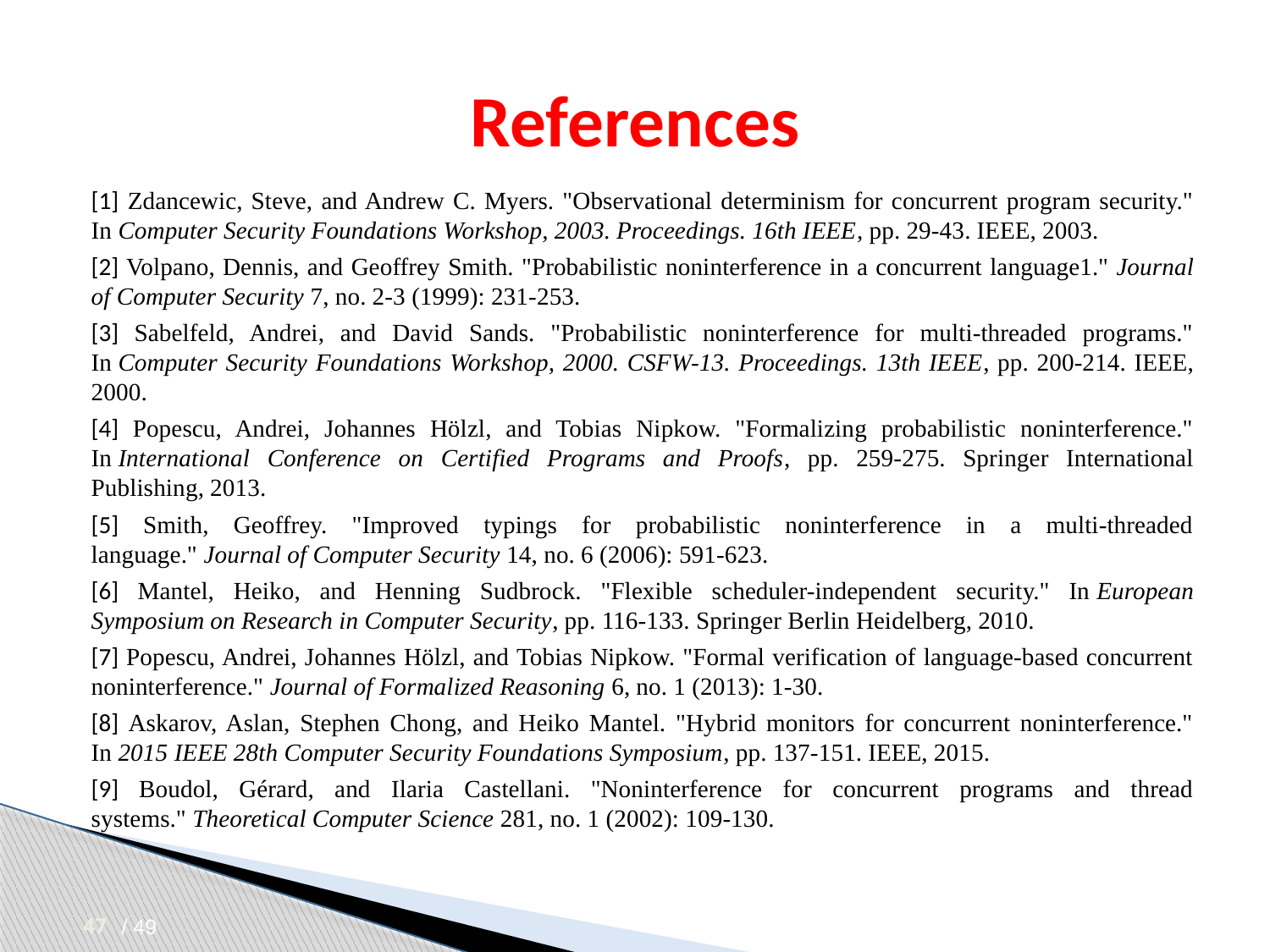

# References
[1] Zdancewic, Steve, and Andrew C. Myers. "Observational determinism for concurrent program security." In Computer Security Foundations Workshop, 2003. Proceedings. 16th IEEE, pp. 29-43. IEEE, 2003.
[2] Volpano, Dennis, and Geoffrey Smith. "Probabilistic noninterference in a concurrent language1." Journal of Computer Security 7, no. 2-3 (1999): 231-253.
[3] Sabelfeld, Andrei, and David Sands. "Probabilistic noninterference for multi-threaded programs." In Computer Security Foundations Workshop, 2000. CSFW-13. Proceedings. 13th IEEE, pp. 200-214. IEEE, 2000.
[4] Popescu, Andrei, Johannes Hölzl, and Tobias Nipkow. "Formalizing probabilistic noninterference." In International Conference on Certified Programs and Proofs, pp. 259-275. Springer International Publishing, 2013.
[5] Smith, Geoffrey. "Improved typings for probabilistic noninterference in a multi-threaded language." Journal of Computer Security 14, no. 6 (2006): 591-623.
[6] Mantel, Heiko, and Henning Sudbrock. "Flexible scheduler-independent security." In European Symposium on Research in Computer Security, pp. 116-133. Springer Berlin Heidelberg, 2010.
[7] Popescu, Andrei, Johannes Hölzl, and Tobias Nipkow. "Formal verification of language-based concurrent noninterference." Journal of Formalized Reasoning 6, no. 1 (2013): 1-30.
[8] Askarov, Aslan, Stephen Chong, and Heiko Mantel. "Hybrid monitors for concurrent noninterference." In 2015 IEEE 28th Computer Security Foundations Symposium, pp. 137-151. IEEE, 2015.
[9] Boudol, Gérard, and Ilaria Castellani. "Noninterference for concurrent programs and thread systems." Theoretical Computer Science 281, no. 1 (2002): 109-130.
47